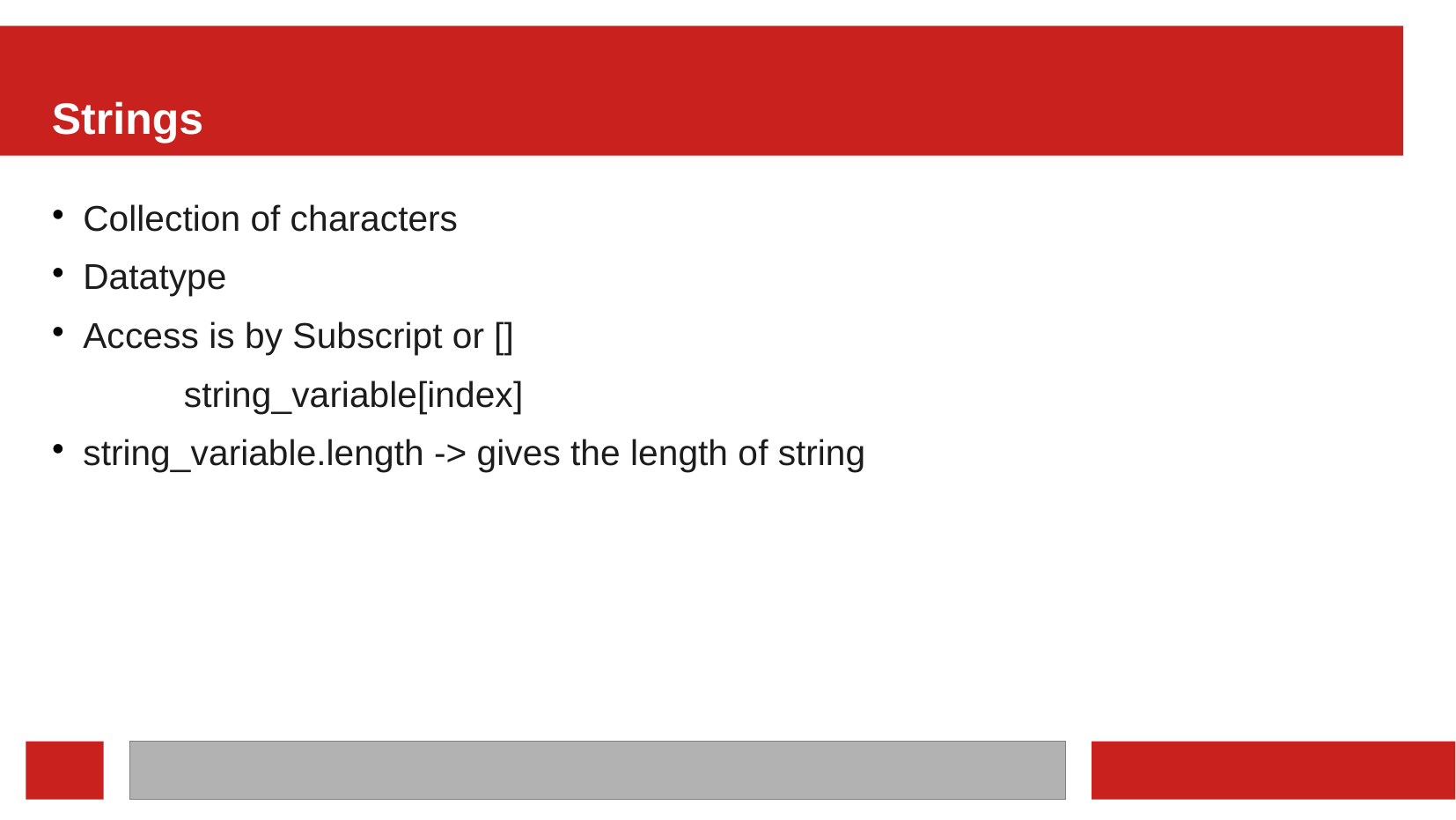

Strings
Collection of characters
Datatype
Access is by Subscript or []
	string_variable[index]
string_variable.length -> gives the length of string